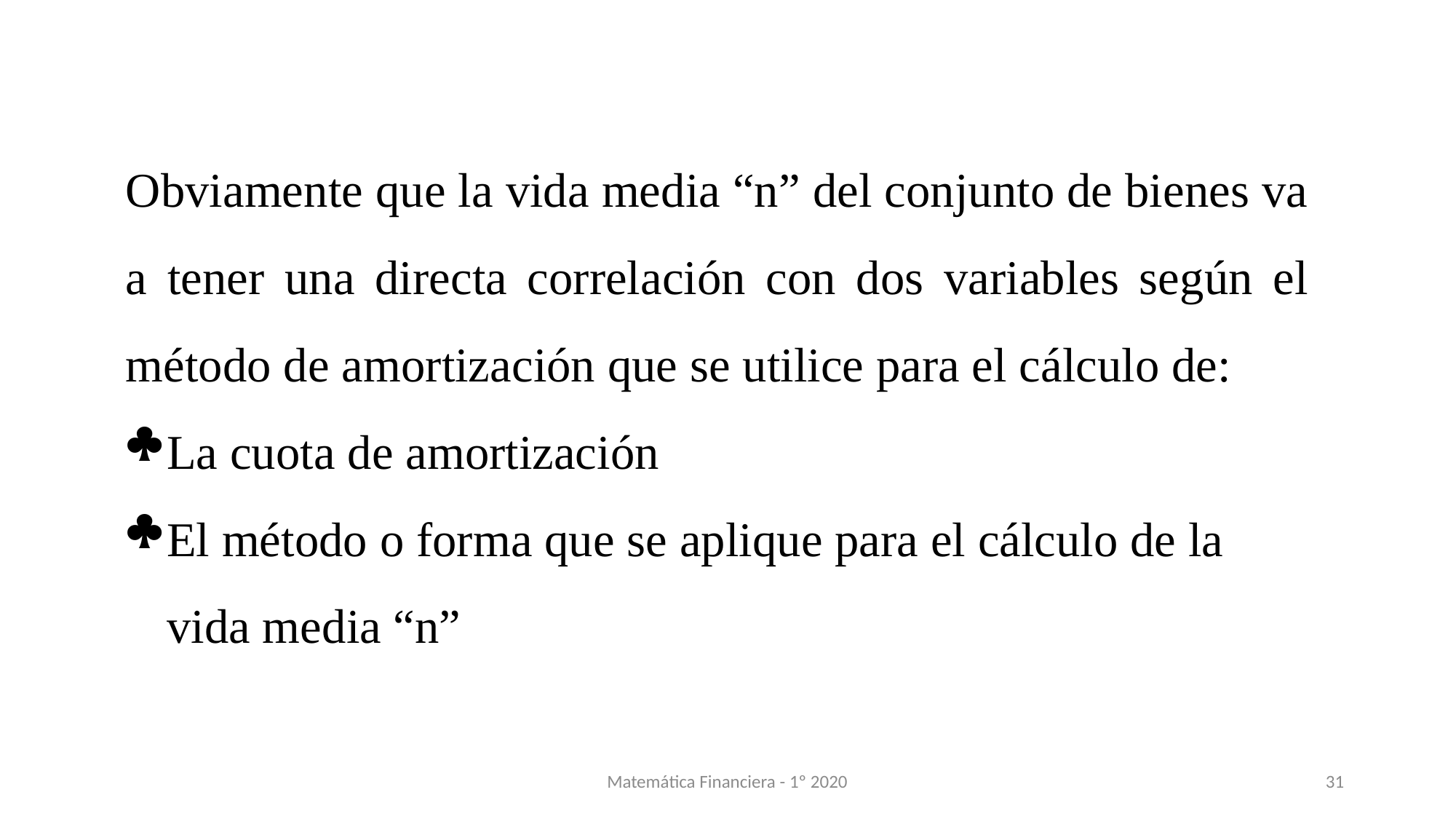

Obviamente que la vida media “n” del conjunto de bienes va a tener una directa correlación con dos variables según el método de amortización que se utilice para el cálculo de:
La cuota de amortización
El método o forma que se aplique para el cálculo de la vida media “n”

Matemática Financiera - 1º 2020
31